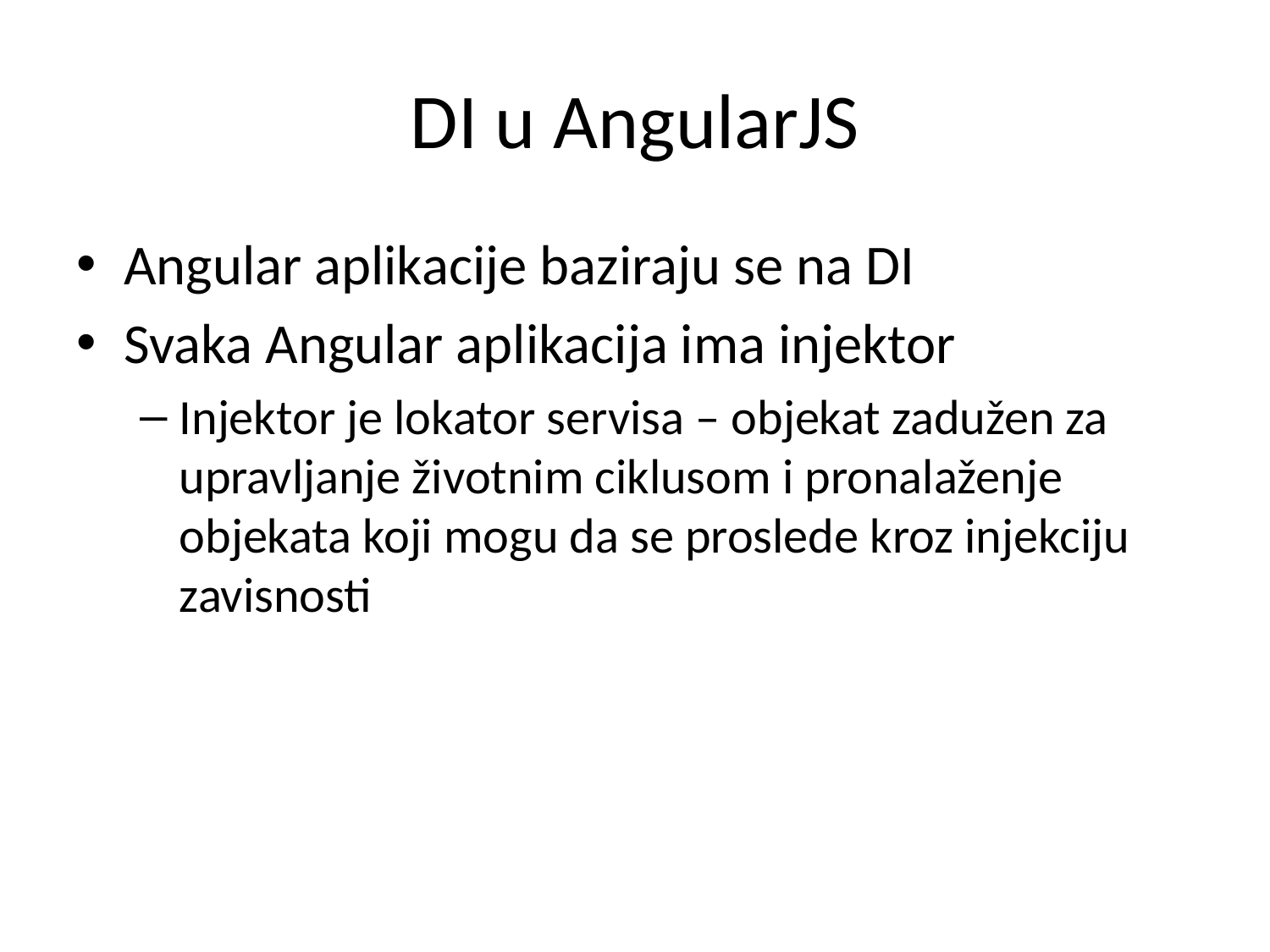

# DI u AngularJS
Angular aplikacije baziraju se na DI
Svaka Angular aplikacija ima injektor
Injektor je lokator servisa – objekat zadužen za upravljanje životnim ciklusom i pronalaženje objekata koji mogu da se proslede kroz injekciju zavisnosti